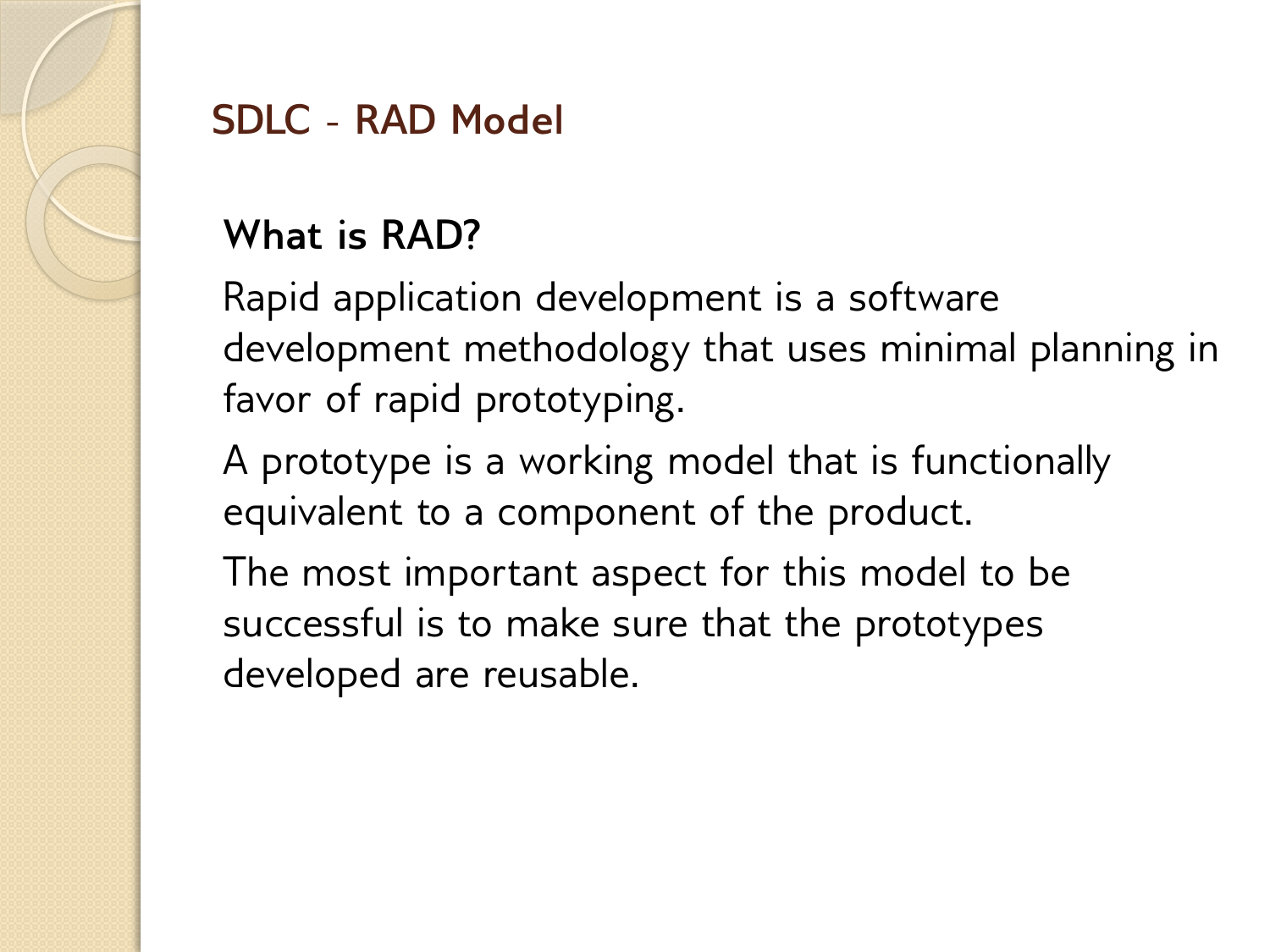

# SDLC - RAD Model
What is RAD?
Rapid application development is a software development methodology that uses minimal planning in favor of rapid prototyping.
A prototype is a working model that is functionally equivalent to a component of the product.
The most important aspect for this model to be successful is to make sure that the prototypes developed are reusable.